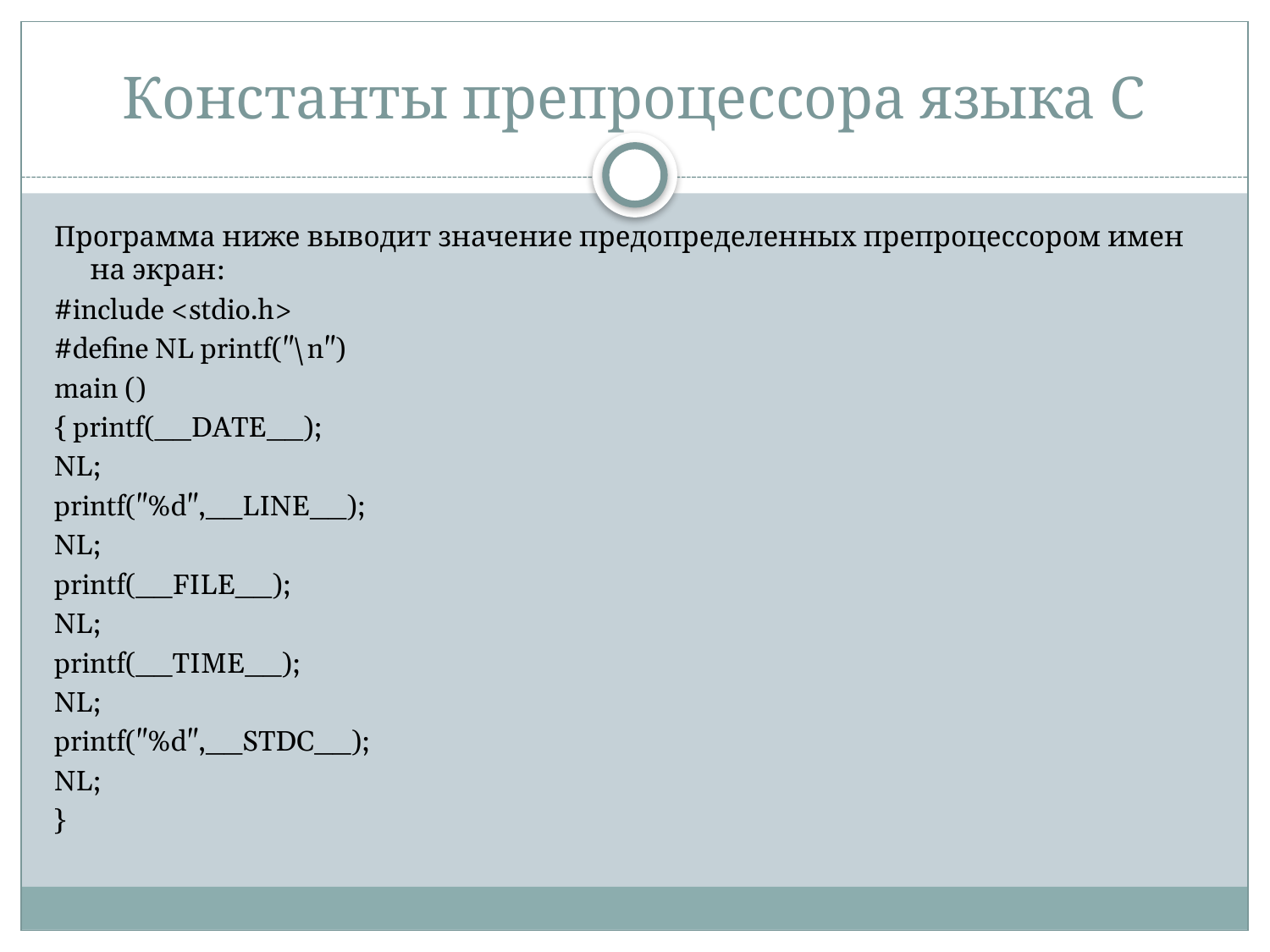

# Константы препроцессора языка С
Программа ниже выводит значение предопределенных препроцессором имен на экран:
#include <stdio.h>
#define NL printf("\n")
main ()
{ printf(__DATE__);
NL;
printf("%d",__LINE__);
NL;
printf(__FILE__);
NL;
printf(__TIME__);
NL;
printf("%d",__STDC__);
NL;
}